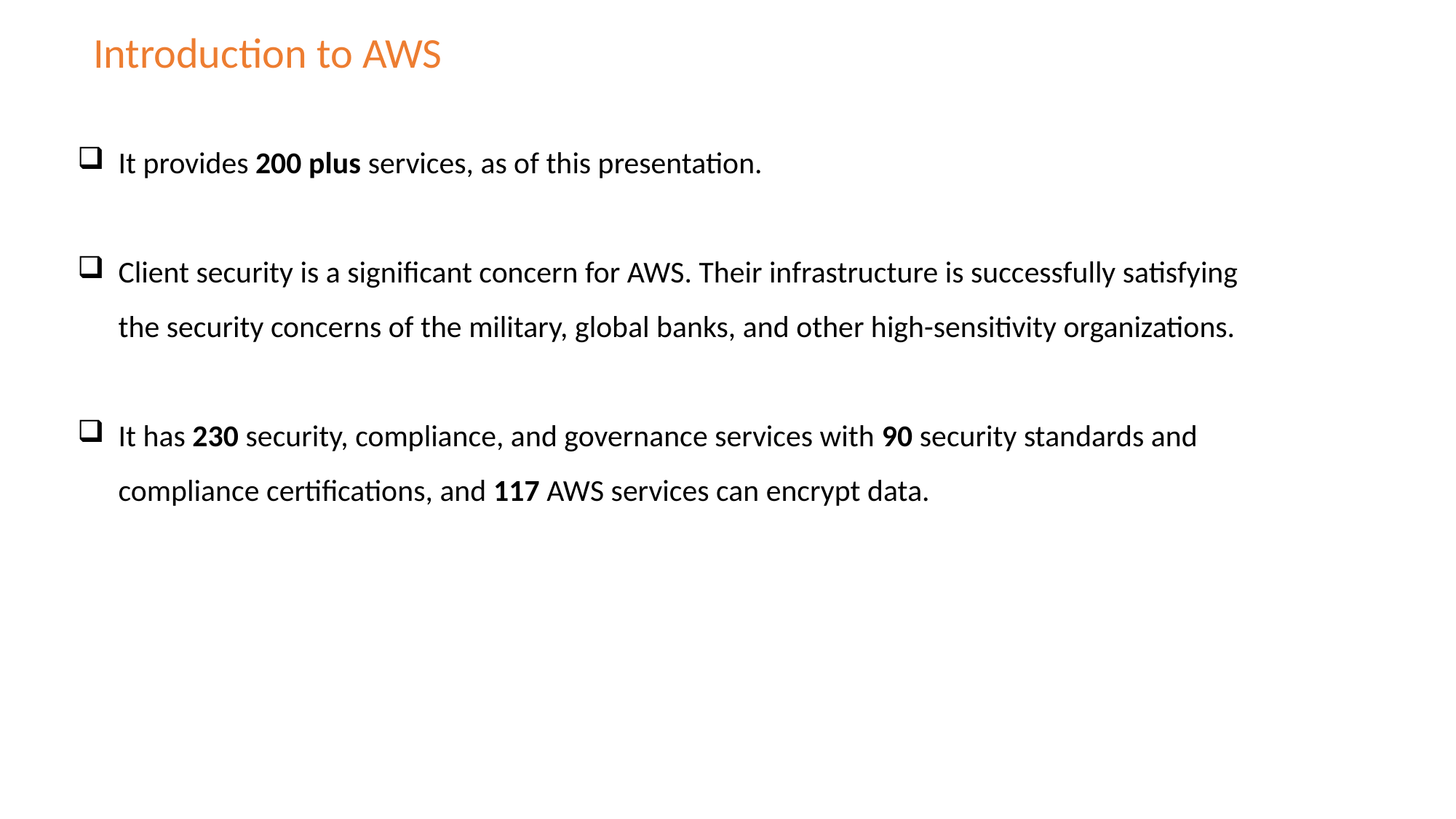

Introduction to AWS
It provides 200 plus services, as of this presentation.

Client security is a significant concern for AWS. Their infrastructure is successfully satisfying the security concerns of the military, global banks, and other high-sensitivity organizations.

It has 230 security, compliance, and governance services with 90 security standards and compliance certifications, and 117 AWS services can encrypt data.